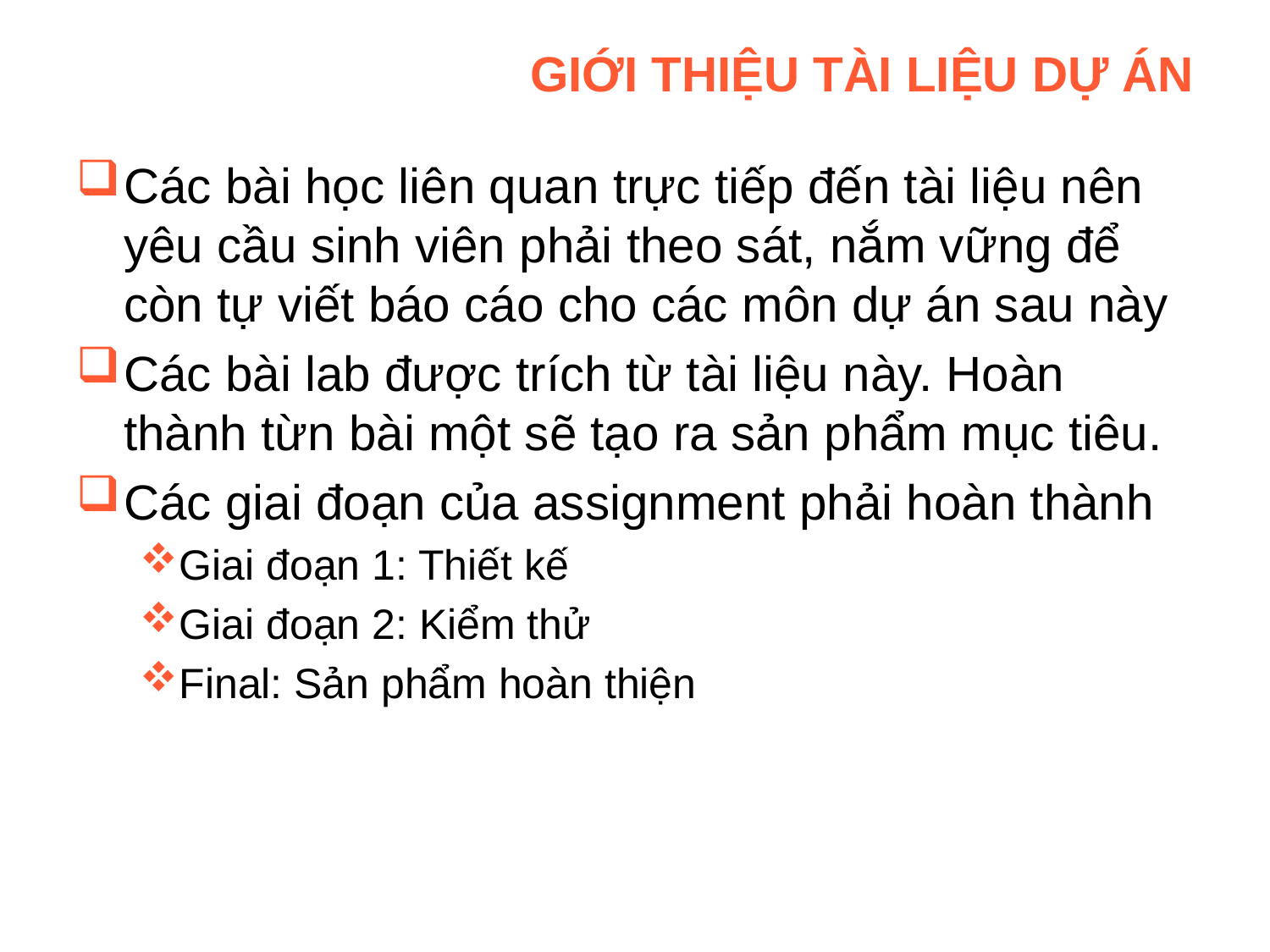

# Giới thiệu tài liệu dự án
Các bài học liên quan trực tiếp đến tài liệu nên yêu cầu sinh viên phải theo sát, nắm vững để còn tự viết báo cáo cho các môn dự án sau này
Các bài lab được trích từ tài liệu này. Hoàn thành từn bài một sẽ tạo ra sản phẩm mục tiêu.
Các giai đoạn của assignment phải hoàn thành
Giai đoạn 1: Thiết kế
Giai đoạn 2: Kiểm thử
Final: Sản phẩm hoàn thiện